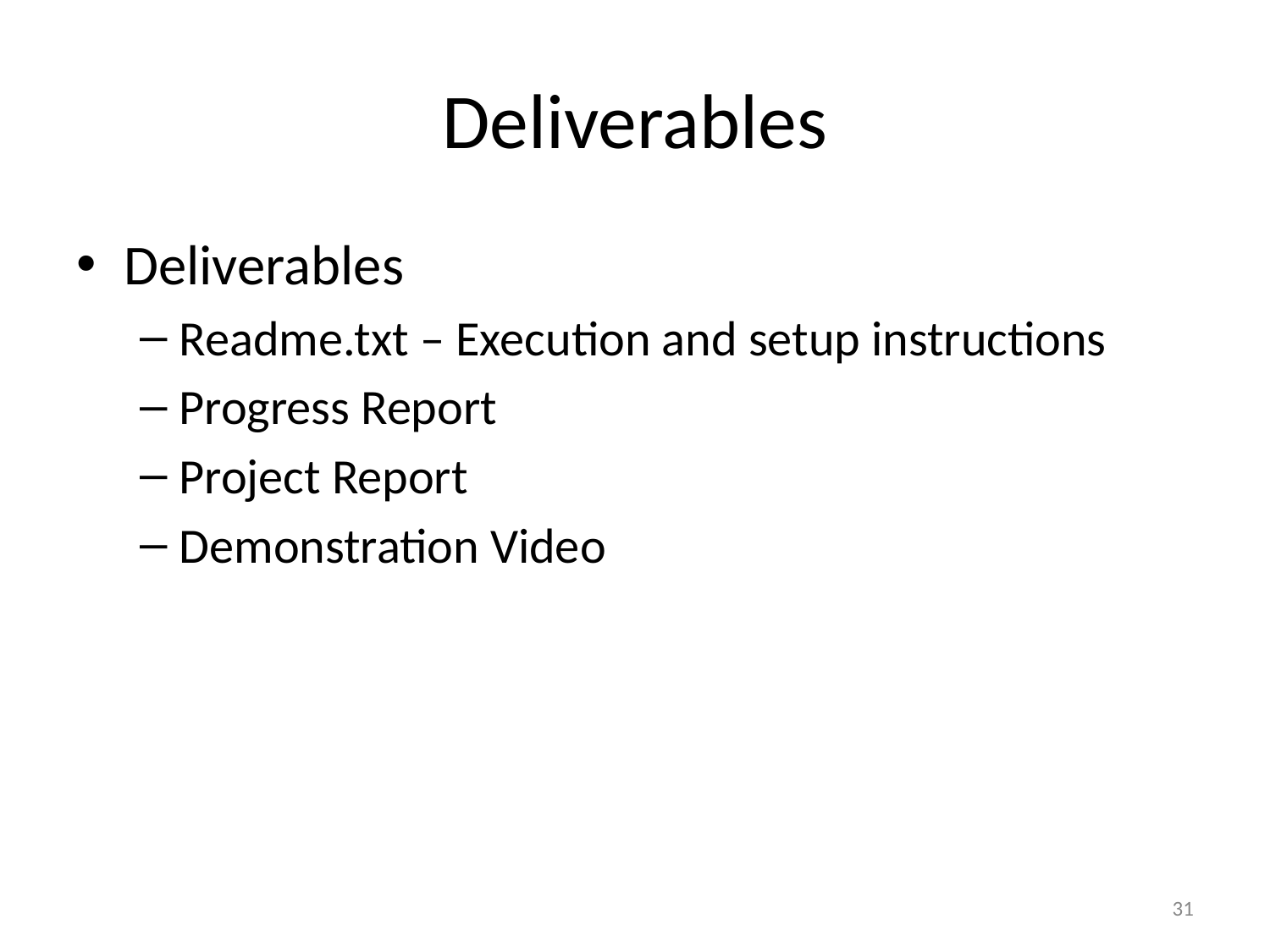

# Deliverables
Deliverables
Readme.txt – Execution and setup instructions
Progress Report
Project Report
Demonstration Video

31